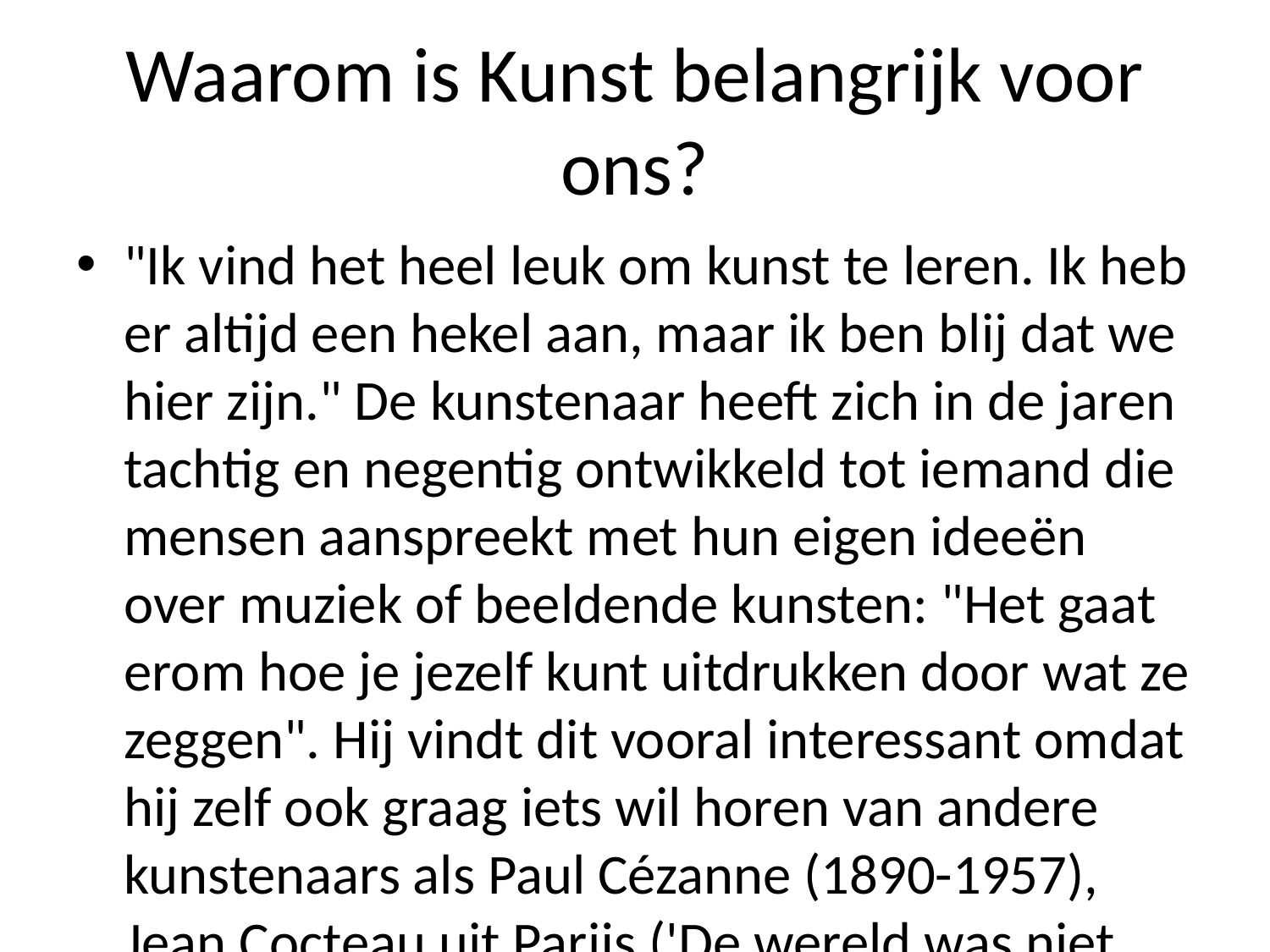

# Waarom is Kunst belangrijk voor ons?
"Ik vind het heel leuk om kunst te leren. Ik heb er altijd een hekel aan, maar ik ben blij dat we hier zijn." De kunstenaar heeft zich in de jaren tachtig en negentig ontwikkeld tot iemand die mensen aanspreekt met hun eigen ideeën over muziek of beeldende kunsten: "Het gaat erom hoe je jezelf kunt uitdrukken door wat ze zeggen". Hij vindt dit vooral interessant omdat hij zelf ook graag iets wil horen van andere kunstenaars als Paul Cézanne (1890-1957), Jean Cocteau uit Parijs ('De wereld was niet zo'n mooie plek') Jan Toorop - 'een man zonder grenzen', zoals Mondriaan noemde -, Frans Hals op schilderijen; Picasso's werk wordt beschouwd onder meer vanwege diens grote invloed bij werken waarin veel aandacht werd besteed naar esthetiek én cultuurhistorische aspecten -- bijvoorbeeld na Christuss dood tijdens Jezusvloeding.' Het idee bestaat volgens hem daarom wel degelijk binnen artistieke kringen waar men kan rekenen erop afdat zij geen enkele vorm daarvan zal hebben beïnvloed